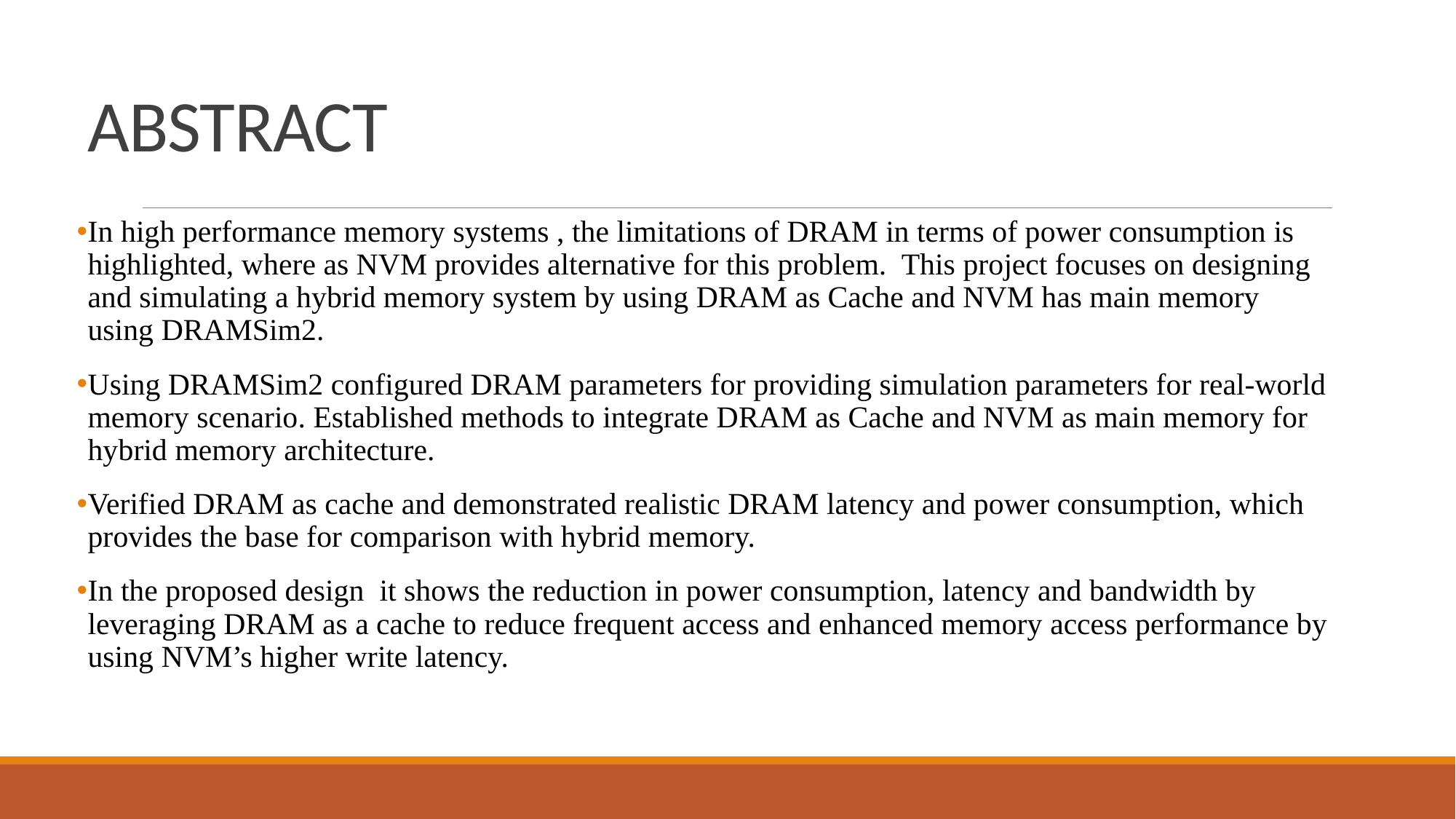

# ABSTRACT
In high performance memory systems , the limitations of DRAM in terms of power consumption is highlighted, where as NVM provides alternative for this problem.  This project focuses on designing and simulating a hybrid memory system by using DRAM as Cache and NVM has main memory using DRAMSim2.
Using DRAMSim2 configured DRAM parameters for providing simulation parameters for real-world memory scenario. Established methods to integrate DRAM as Cache and NVM as main memory for hybrid memory architecture.
Verified DRAM as cache and demonstrated realistic DRAM latency and power consumption, which provides the base for comparison with hybrid memory.
In the proposed design  it shows the reduction in power consumption, latency and bandwidth by leveraging DRAM as a cache to reduce frequent access and enhanced memory access performance by using NVM’s higher write latency.